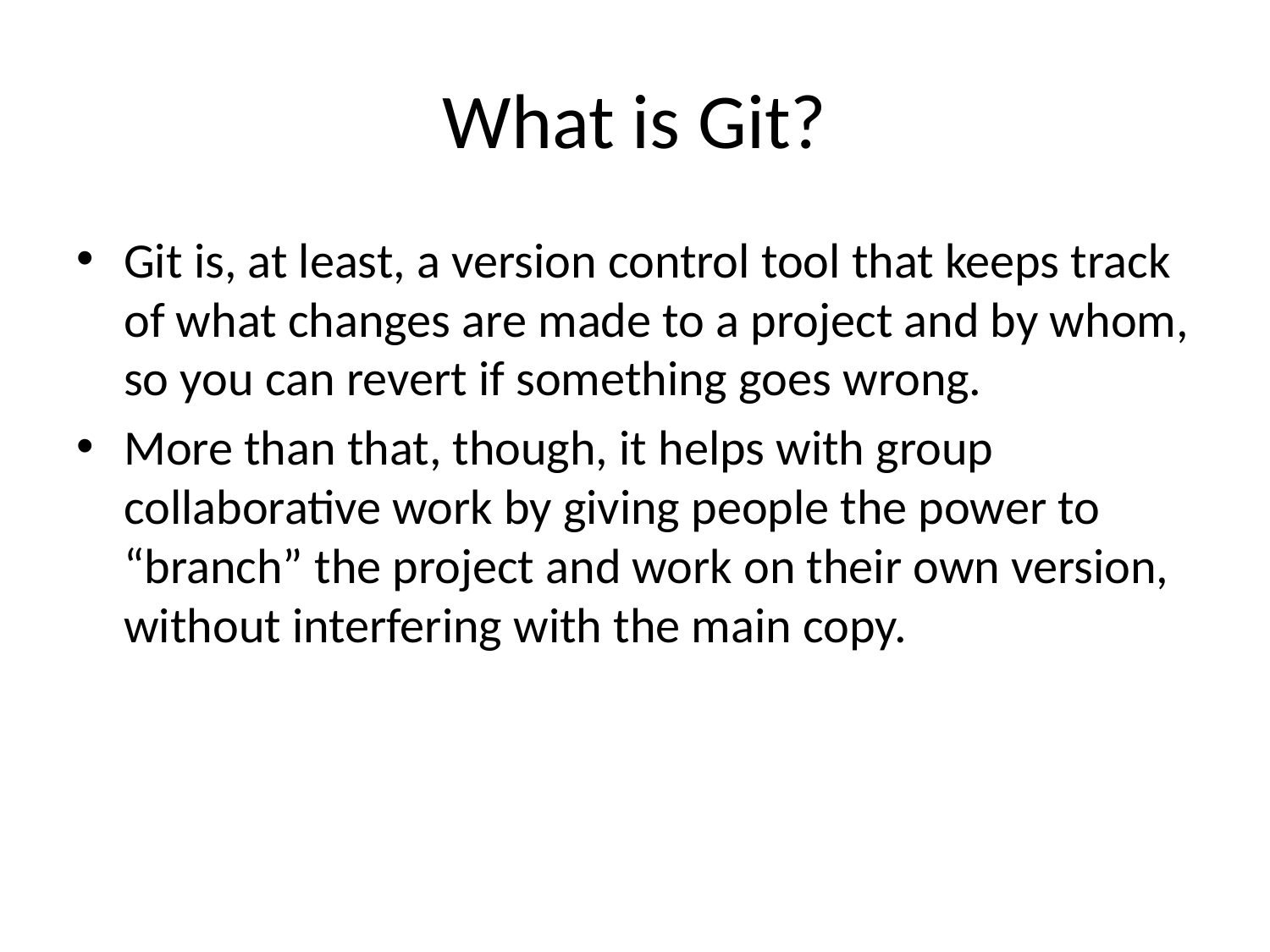

# What is Git?
Git is, at least, a version control tool that keeps track of what changes are made to a project and by whom, so you can revert if something goes wrong.
More than that, though, it helps with group collaborative work by giving people the power to “branch” the project and work on their own version, without interfering with the main copy.